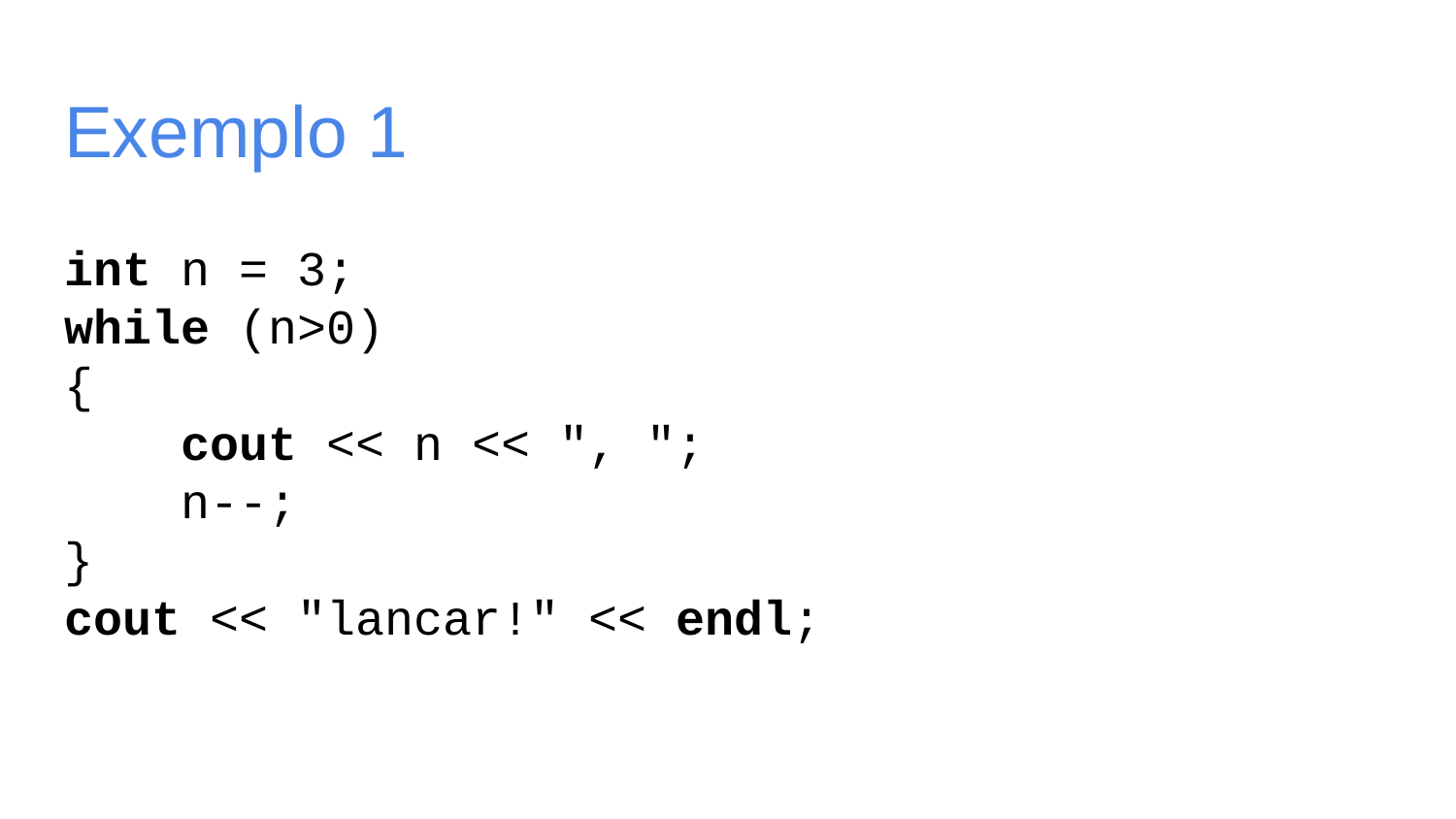

# Exemplo 1
int n = 3;
while (n>0)
{
    cout << n << ", ";
    n--;
}
cout << "lancar!" << endl;